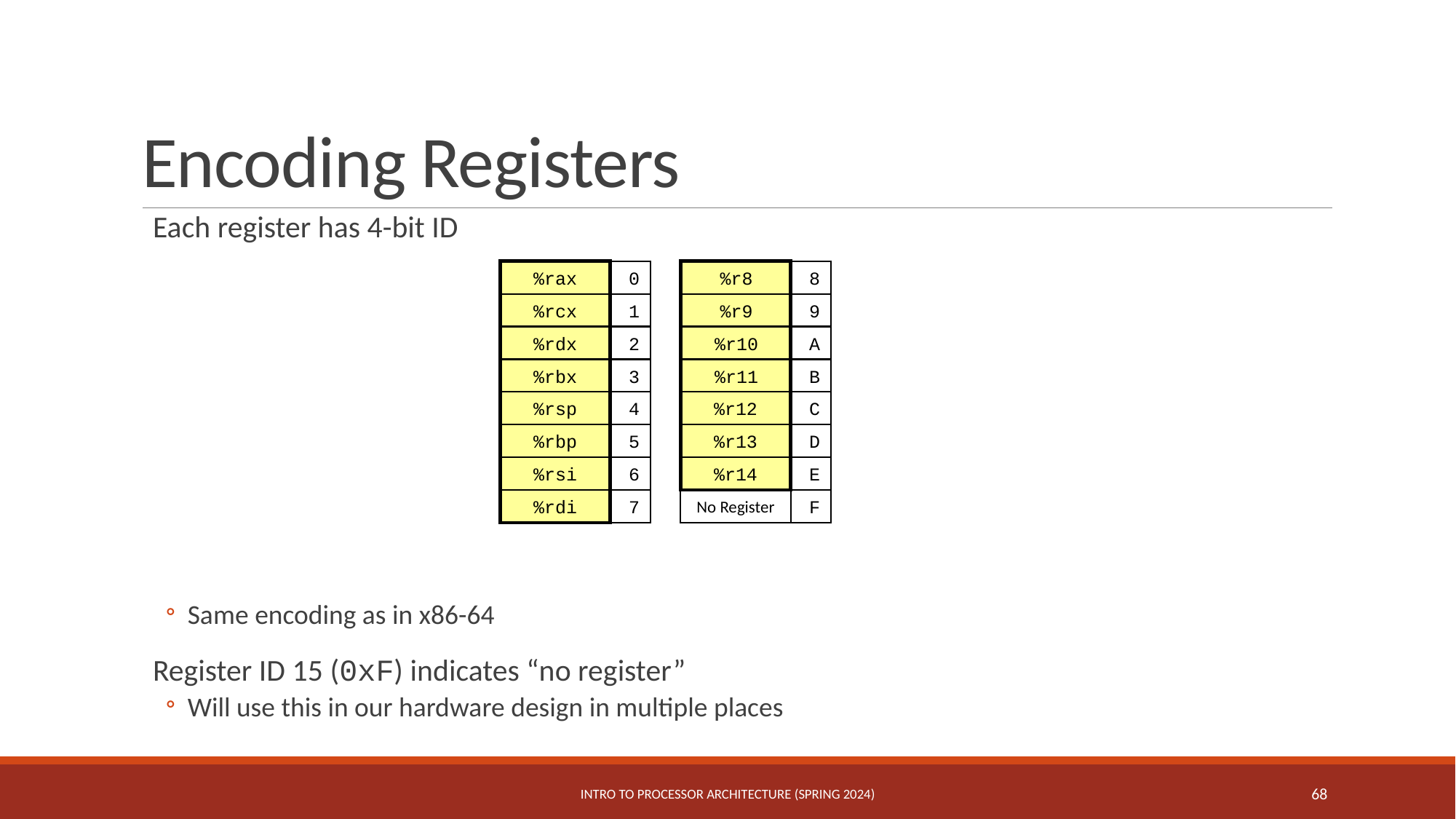

# Encoding Registers
Each register has 4-bit ID

Same encoding as in x86-64
Register ID 15 (0xF) indicates “no register”
Will use this in our hardware design in multiple places

%rax
%rcx
%rdx
%rbx
0
1
2
3
%rsp
%rbp
%rsi
%rdi
4
5
6
7

%r8
%r9
%r10
%r11
8
9
A
B
%r12
C
D
E
F
%r13
%r14
No Register
Intro to Processor Architecture (Spring 2024)
68